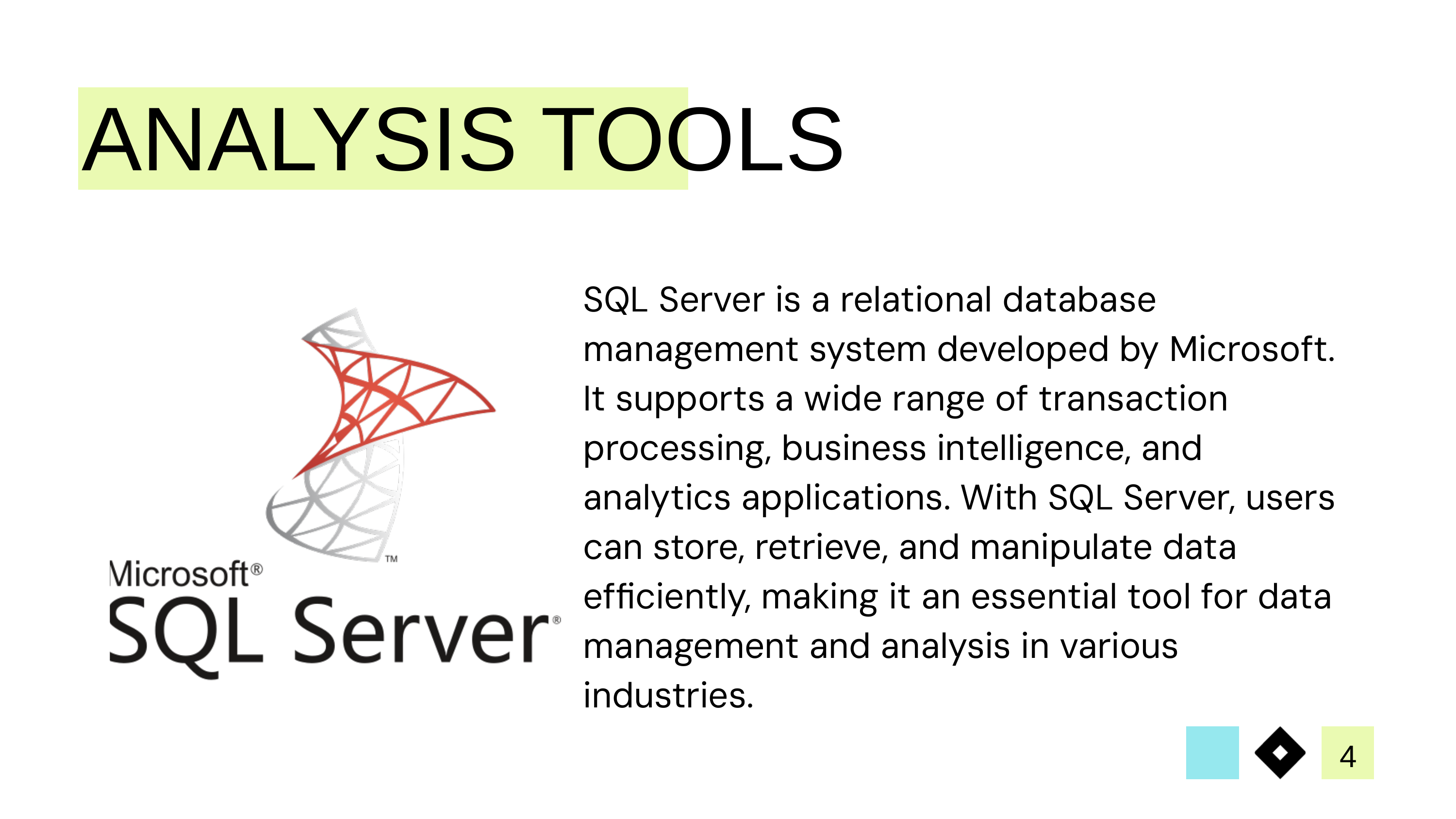

ANALYSIS TOOLS

SQL Server is a relational database management system developed by Microsoft. It supports a wide range of transaction processing, business intelligence, and analytics applications. With SQL Server, users can store, retrieve, and manipulate data efficiently, making it an essential tool for data management and analysis in various industries.

4